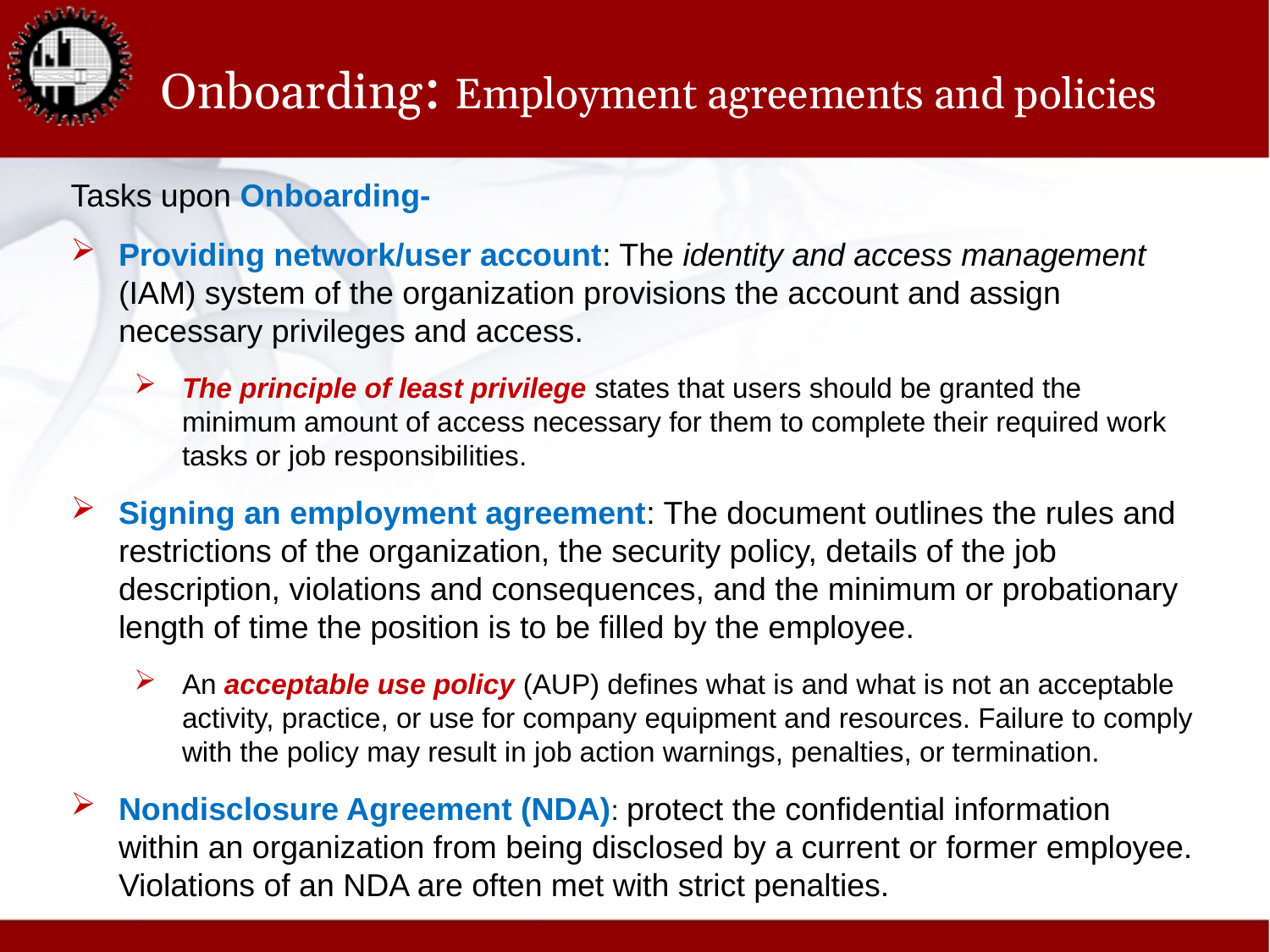

# Onboarding: Employment agreements and policies
Tasks upon Onboarding-
Providing network/user account: The identity and access management (IAM) system of the organization provisions the account and assign necessary privileges and access.
The principle of least privilege states that users should be granted the minimum amount of access necessary for them to complete their required work tasks or job responsibilities.
Signing an employment agreement: The document outlines the rules and restrictions of the organization, the security policy, details of the job description, violations and consequences, and the minimum or probationary length of time the position is to be filled by the employee.
An acceptable use policy (AUP) defines what is and what is not an acceptable activity, practice, or use for company equipment and resources. Failure to comply with the policy may result in job action warnings, penalties, or termination.
Nondisclosure Agreement (NDA): protect the confidential information within an organization from being disclosed by a current or former employee. Violations of an NDA are often met with strict penalties.